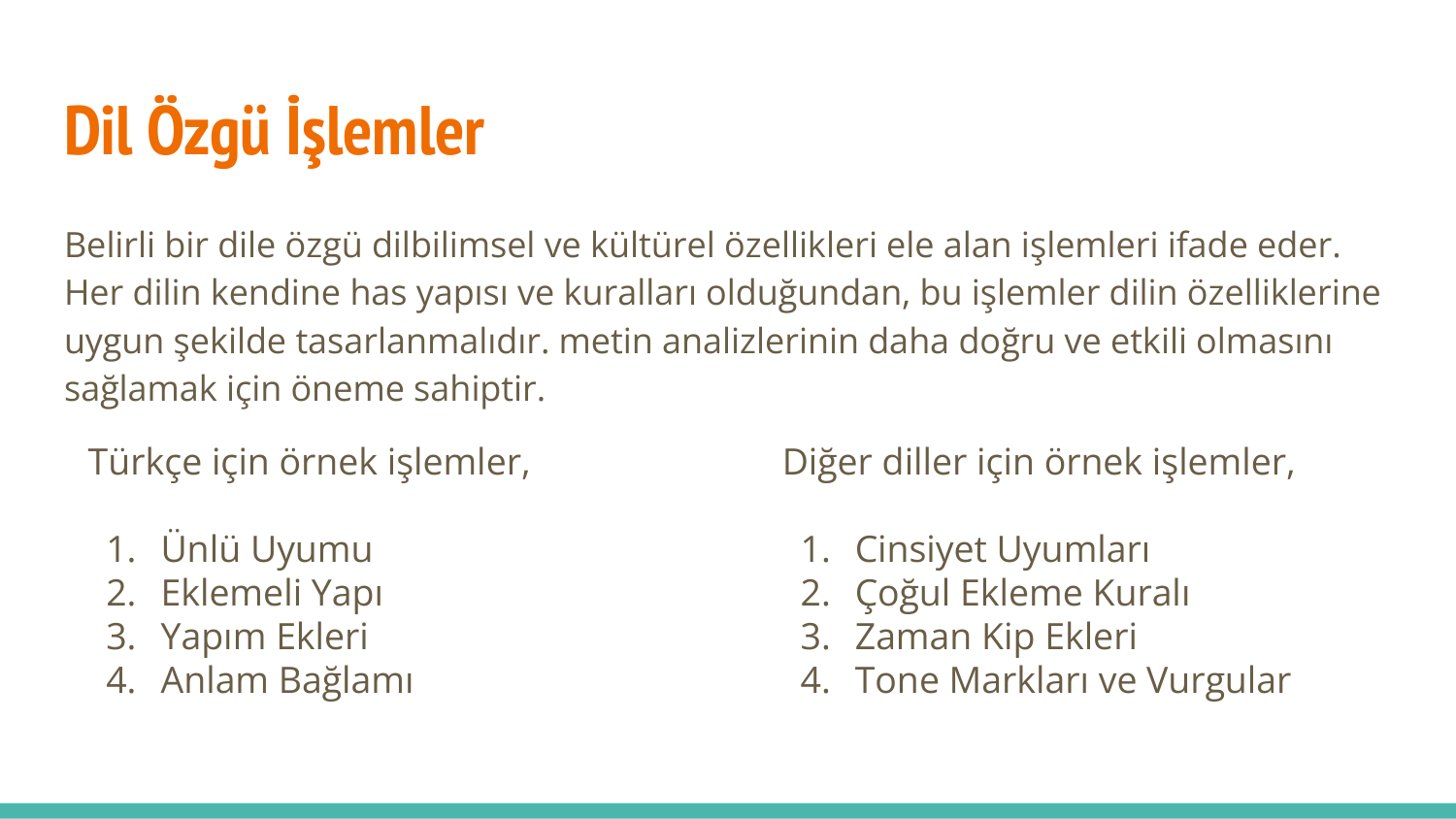

# Dil Özgü İşlemler
Belirli bir dile özgü dilbilimsel ve kültürel özellikleri ele alan işlemleri ifade eder. Her dilin kendine has yapısı ve kuralları olduğundan, bu işlemler dilin özelliklerine uygun şekilde tasarlanmalıdır. metin analizlerinin daha doğru ve etkili olmasını sağlamak için öneme sahiptir.
Türkçe için örnek işlemler,

Ünlü Uyumu
Eklemeli Yapı
Yapım Ekleri
Anlam Bağlamı
Diğer diller için örnek işlemler,

Cinsiyet Uyumları
Çoğul Ekleme Kuralı
Zaman Kip Ekleri
Tone Markları ve Vurgular